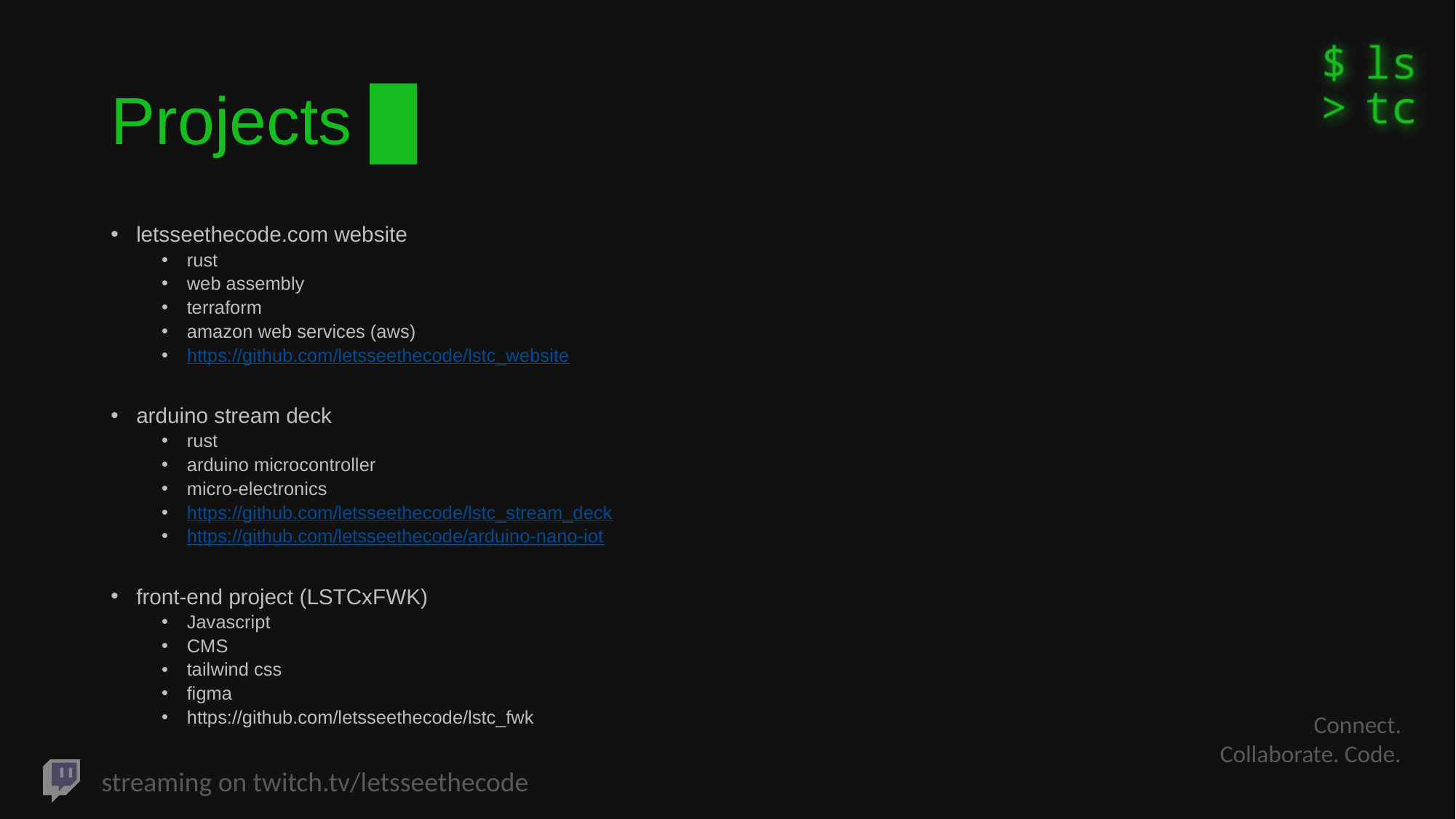

# Projects █
letsseethecode.com website
rust
web assembly
terraform
amazon web services (aws)
https://github.com/letsseethecode/lstc_website

arduino stream deck
rust
arduino microcontroller
micro-electronics
https://github.com/letsseethecode/lstc_stream_deck
https://github.com/letsseethecode/arduino-nano-iot

front-end project (LSTCxFWK)
Javascript
CMS
tailwind css
figma
https://github.com/letsseethecode/lstc_fwk